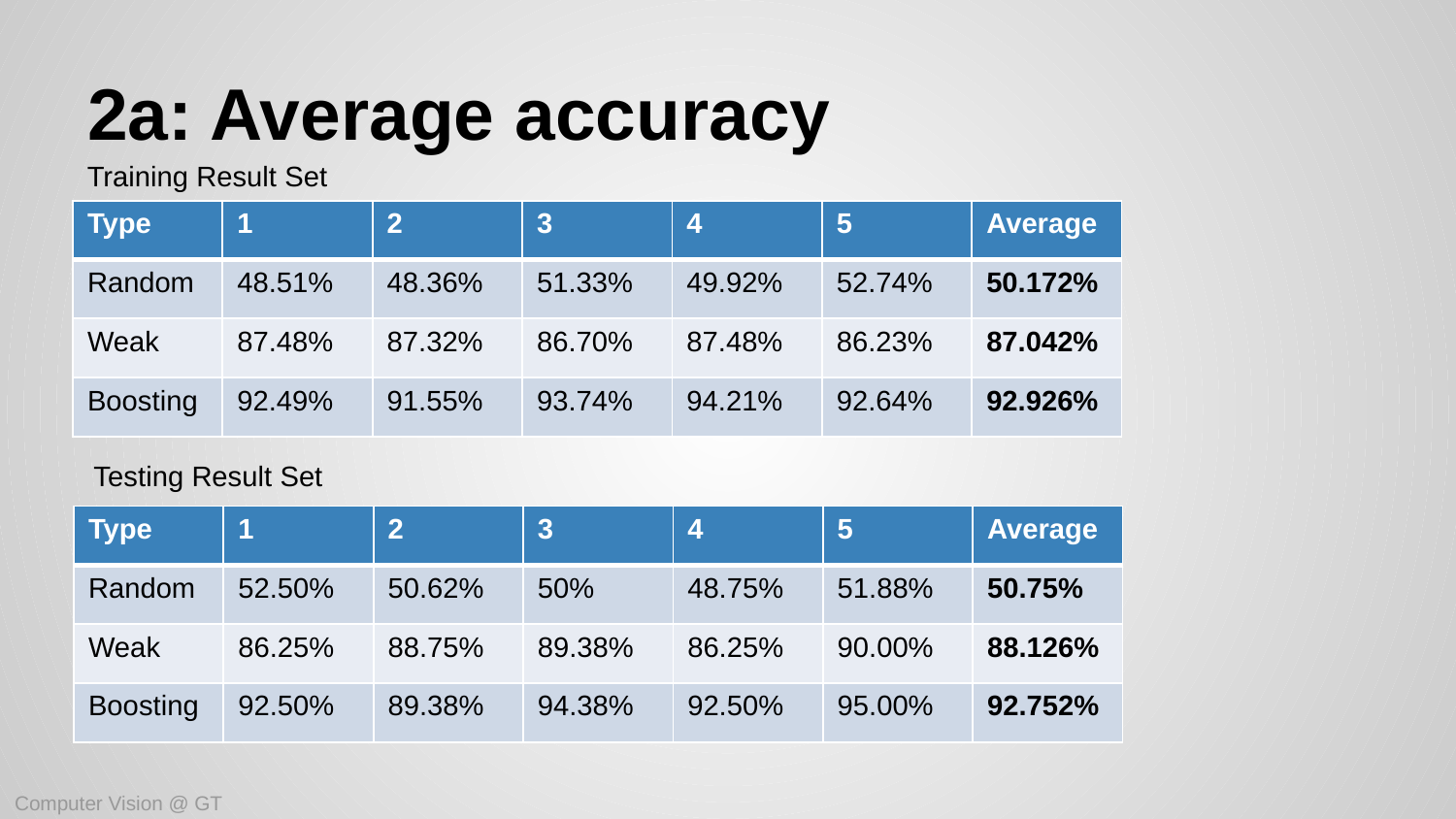

# 2a: Average accuracy
Training Result Set
| Type | 1 | 2 | 3 | 4 | 5 | Average |
| --- | --- | --- | --- | --- | --- | --- |
| Random | 48.51% | 48.36% | 51.33% | 49.92% | 52.74% | 50.172% |
| Weak | 87.48% | 87.32% | 86.70% | 87.48% | 86.23% | 87.042% |
| Boosting | 92.49% | 91.55% | 93.74% | 94.21% | 92.64% | 92.926% |
Testing Result Set
| Type | 1 | 2 | 3 | 4 | 5 | Average |
| --- | --- | --- | --- | --- | --- | --- |
| Random | 52.50% | 50.62% | 50% | 48.75% | 51.88% | 50.75% |
| Weak | 86.25% | 88.75% | 89.38% | 86.25% | 90.00% | 88.126% |
| Boosting | 92.50% | 89.38% | 94.38% | 92.50% | 95.00% | 92.752% |
Computer Vision @ GT